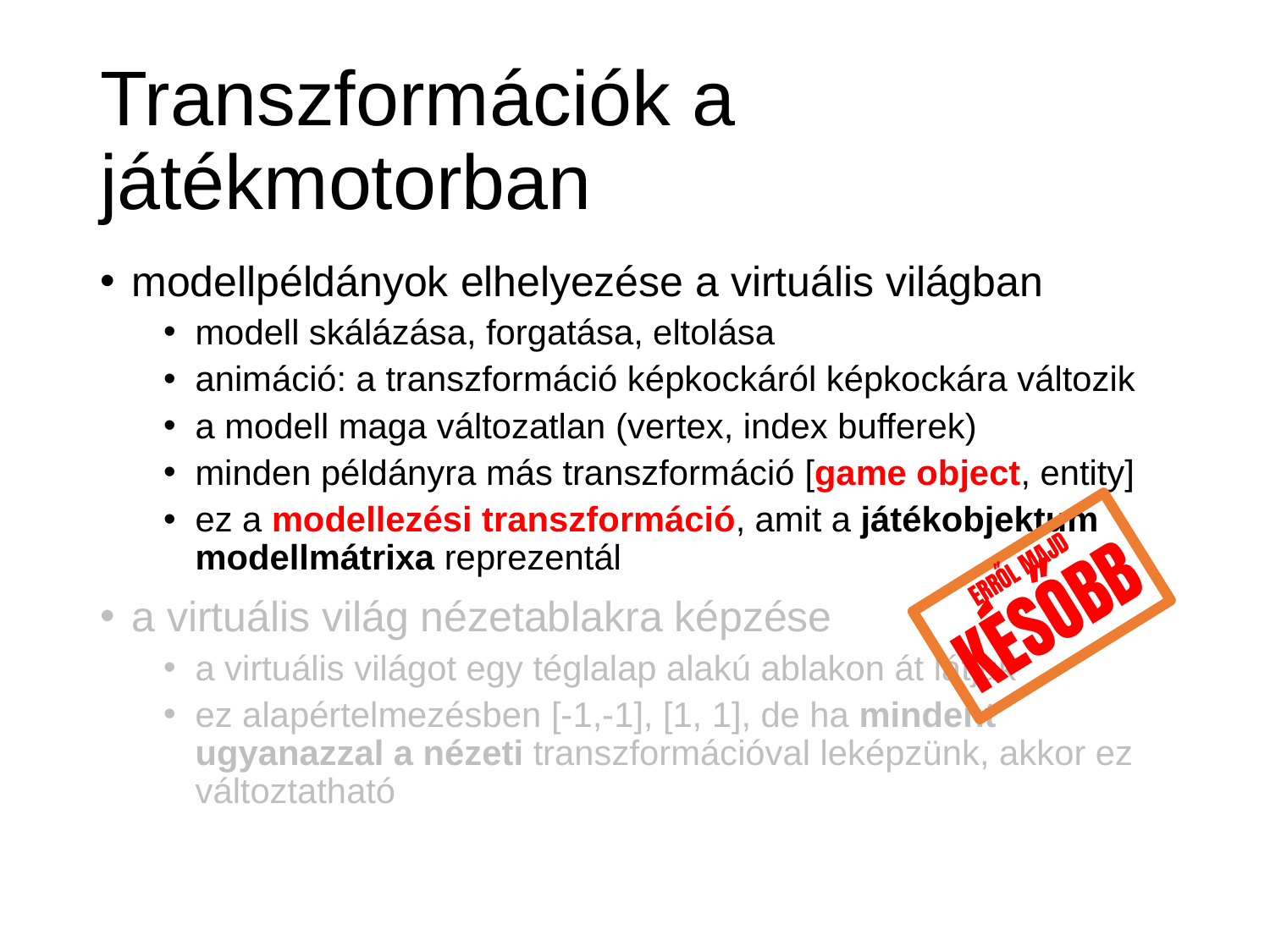

# Transzformációk a játékmotorban
modellpéldányok elhelyezése a virtuális világban
modell skálázása, forgatása, eltolása
animáció: a transzformáció képkockáról képkockára változik
a modell maga változatlan (vertex, index bufferek)
minden példányra más transzformáció [game object, entity]
ez a modellezési transzformáció, amit a játékobjektum modellmátrixa reprezentál
a virtuális világ nézetablakra képzése
a virtuális világot egy téglalap alakú ablakon át látjuk
ez alapértelmezésben [-1,-1], [1, 1], de ha mindent ugyanazzal a nézeti transzformációval leképzünk, akkor ez változtatható
ERRŐL MAJD
KÉSŐBB